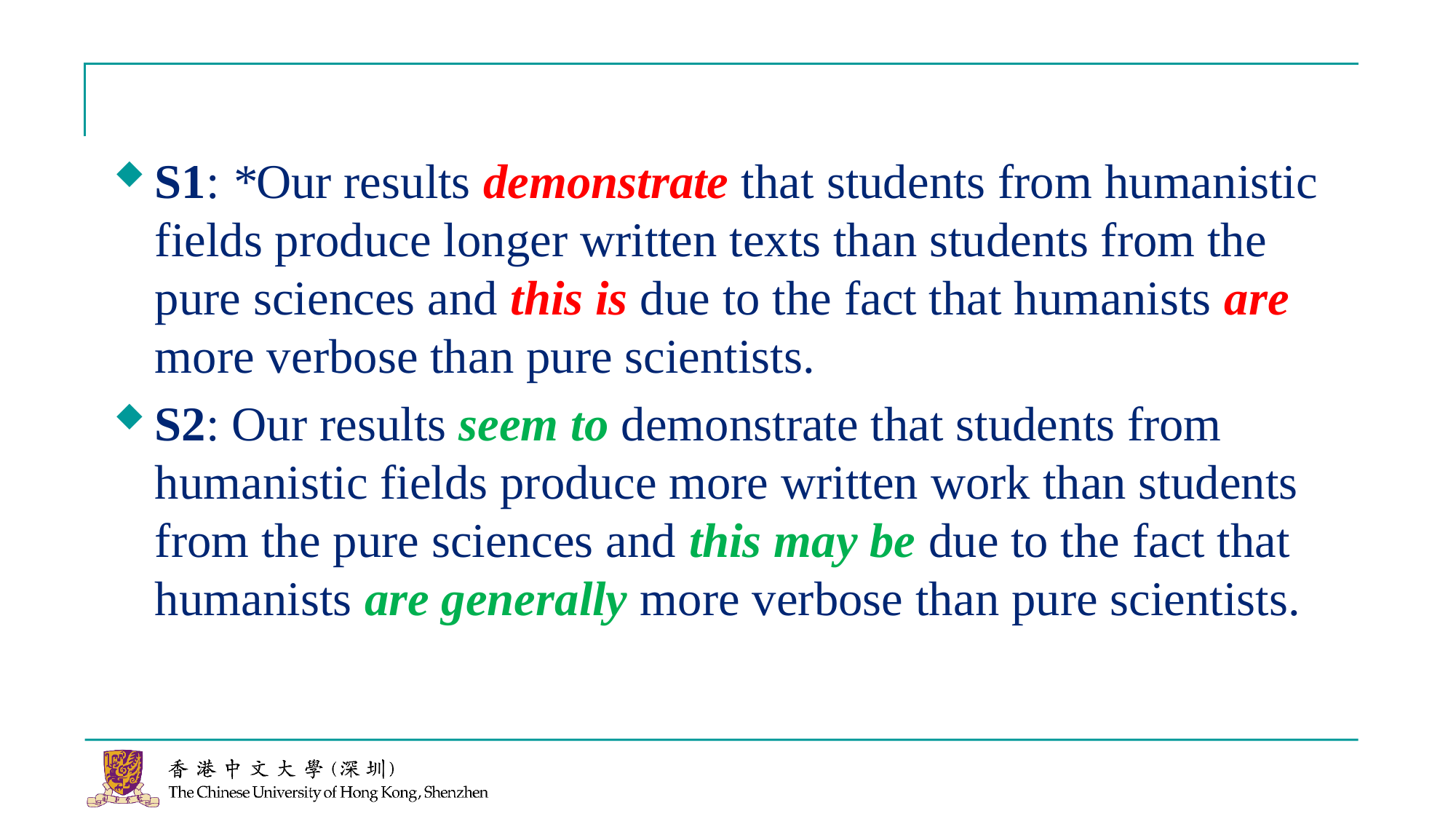

S1: *Our results demonstrate that students from humanistic fields produce longer written texts than students from the pure sciences and this is due to the fact that humanists are more verbose than pure scientists.
S2: Our results seem to demonstrate that students from humanistic fields produce more written work than students from the pure sciences and this may be due to the fact that humanists are generally more verbose than pure scientists.